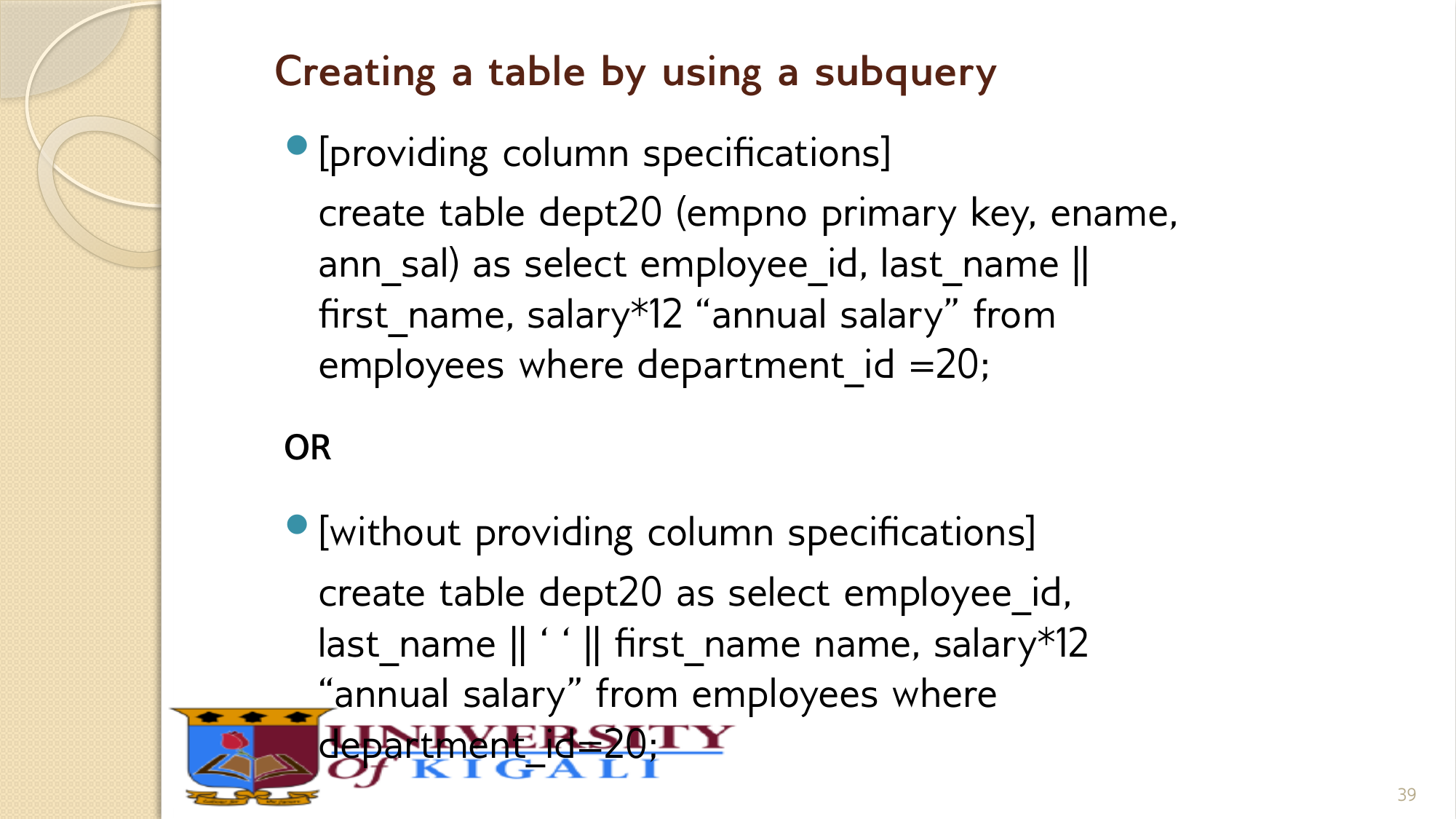

# Creating a table by using a subquery
[providing column specifications]
	create table dept20 (empno primary key, ename, ann_sal) as select employee_id, last_name || first_name, salary*12 “annual salary” from employees where department_id =20;

OR

[without providing column specifications]
	create table dept20 as select employee_id, last_name || ‘ ‘ || first_name name, salary*12 “annual salary” from employees where department_id=20;
39